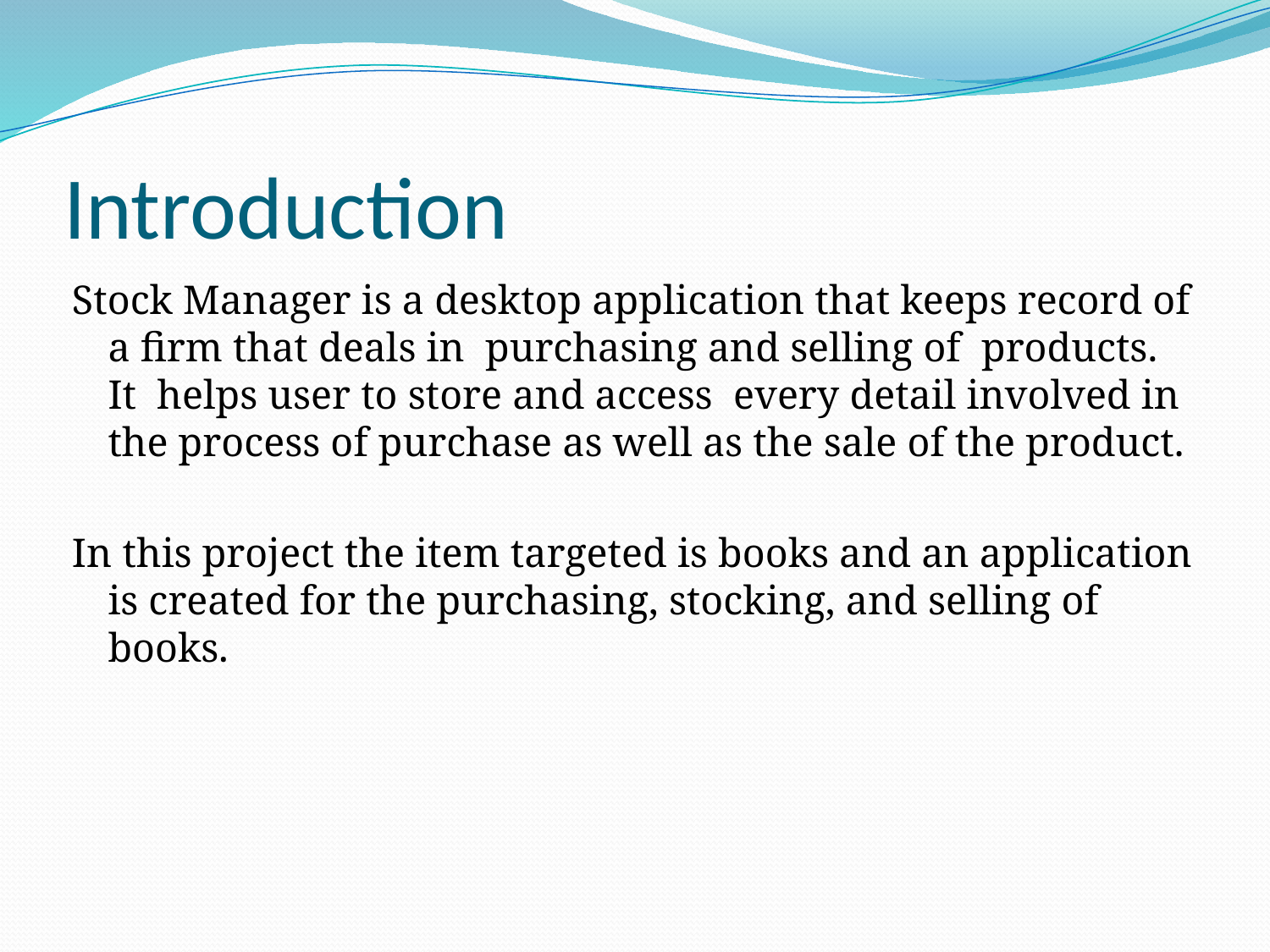

# Introduction

Stock Manager is a desktop application that keeps record of a firm that deals in  purchasing and selling of  products. It  helps user to store and access  every detail involved in the process of purchase as well as the sale of the product.

In this project the item targeted is books and an application is created for the purchasing, stocking, and selling of books.